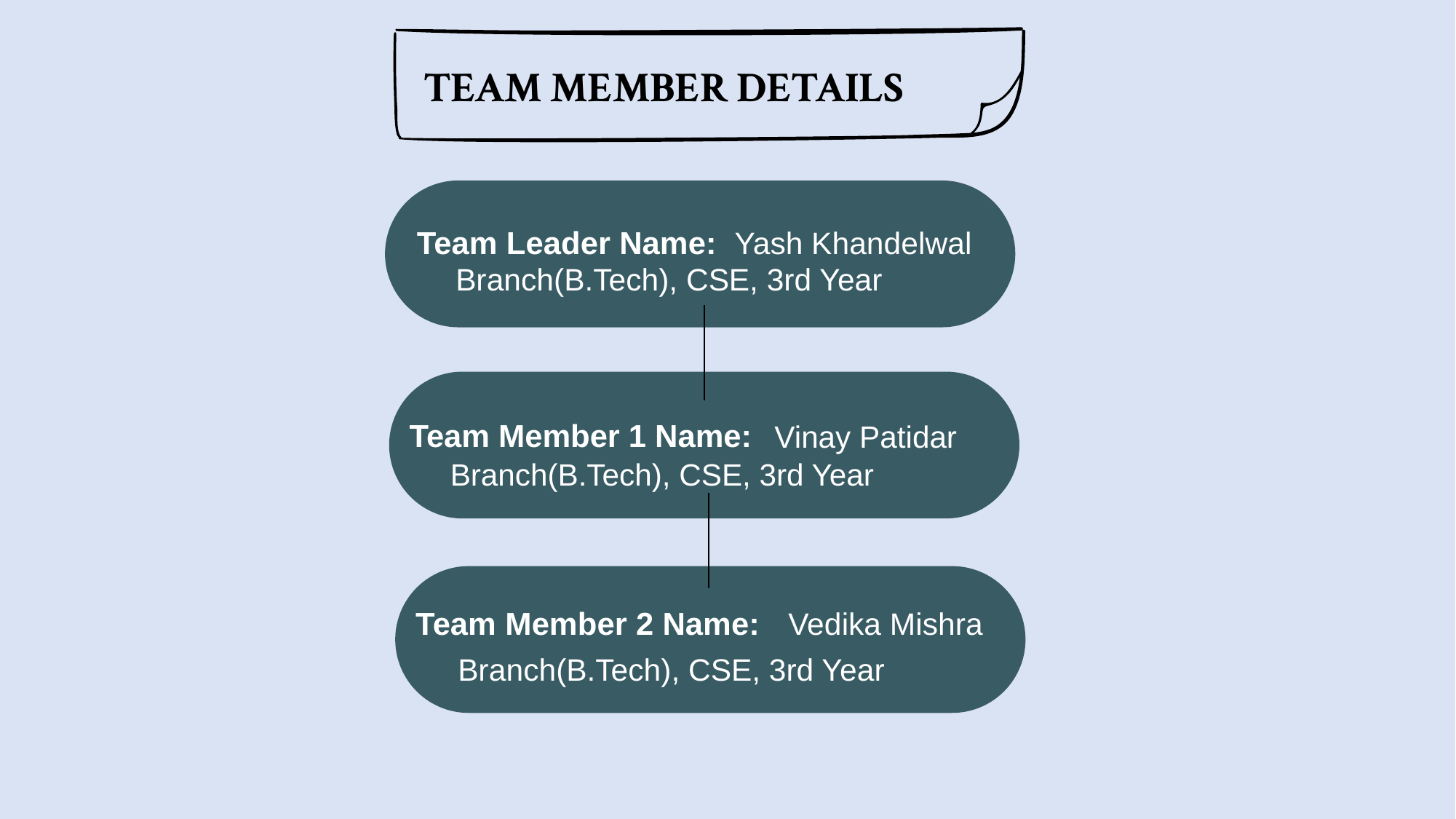

TEAM MEMBER DETAILS

Team Leader Name:
Yash Khandelwal
Branch(B.Tech), CSE, 3rd Year

Team Member 1 Name:
Vinay Patidar
Branch(B.Tech), CSE, 3rd Year

Team Member 2 Name:
Vedika Mishra
Branch(B.Tech), CSE, 3rd Year